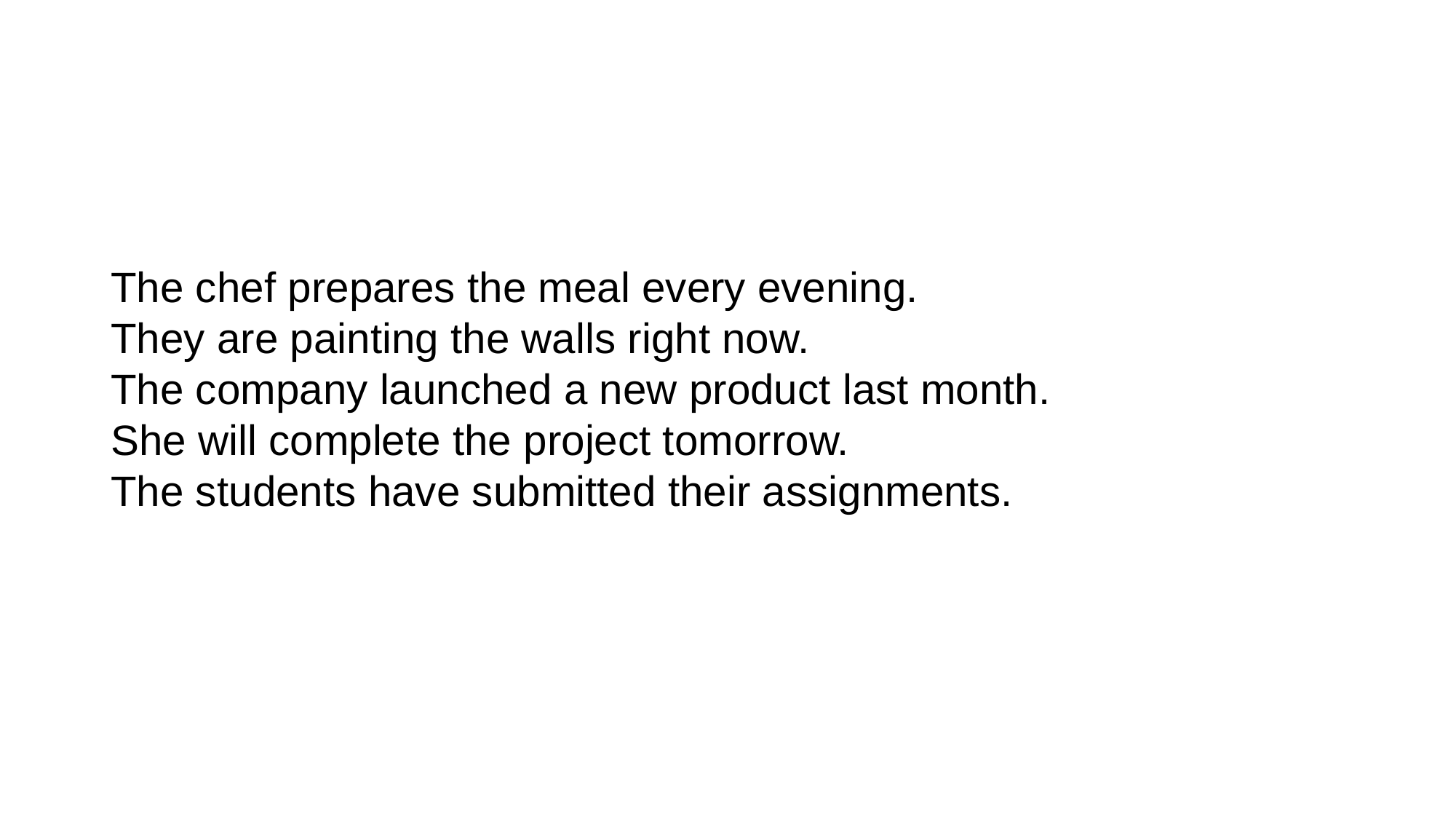

# The chef prepares the meal every evening. They are painting the walls right now. The company launched a new product last month. She will complete the project tomorrow. The students have submitted their assignments.